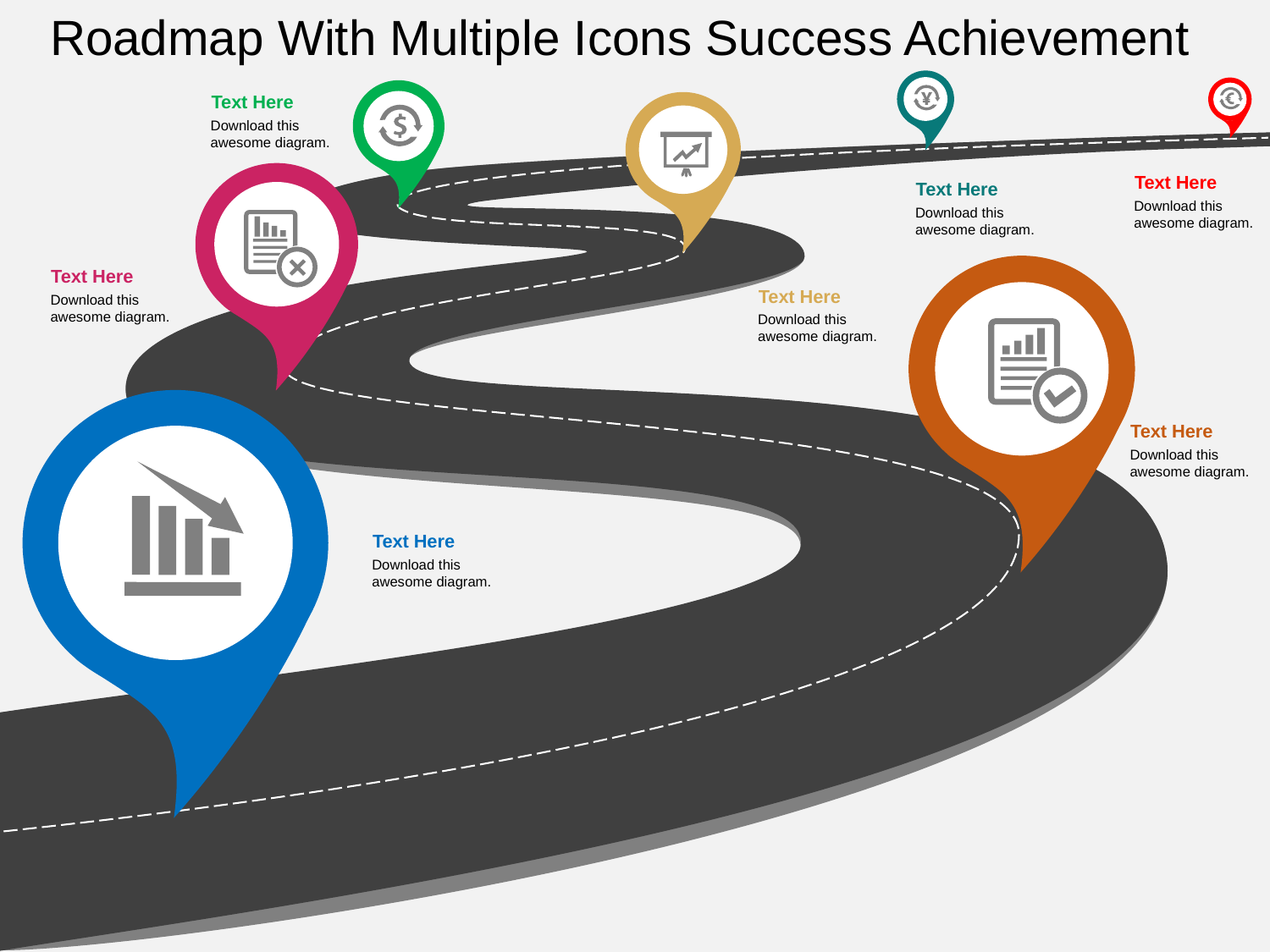

Roadmap With Multiple Icons Success Achievement

Text Here
Download this awesome diagram.
Text Here
Download this awesome diagram.
Text Here
Download this awesome diagram.
Text Here
Download this awesome diagram.
Text Here
Download this awesome diagram.
Text Here
Download this awesome diagram.
Text Here
Download this awesome diagram.